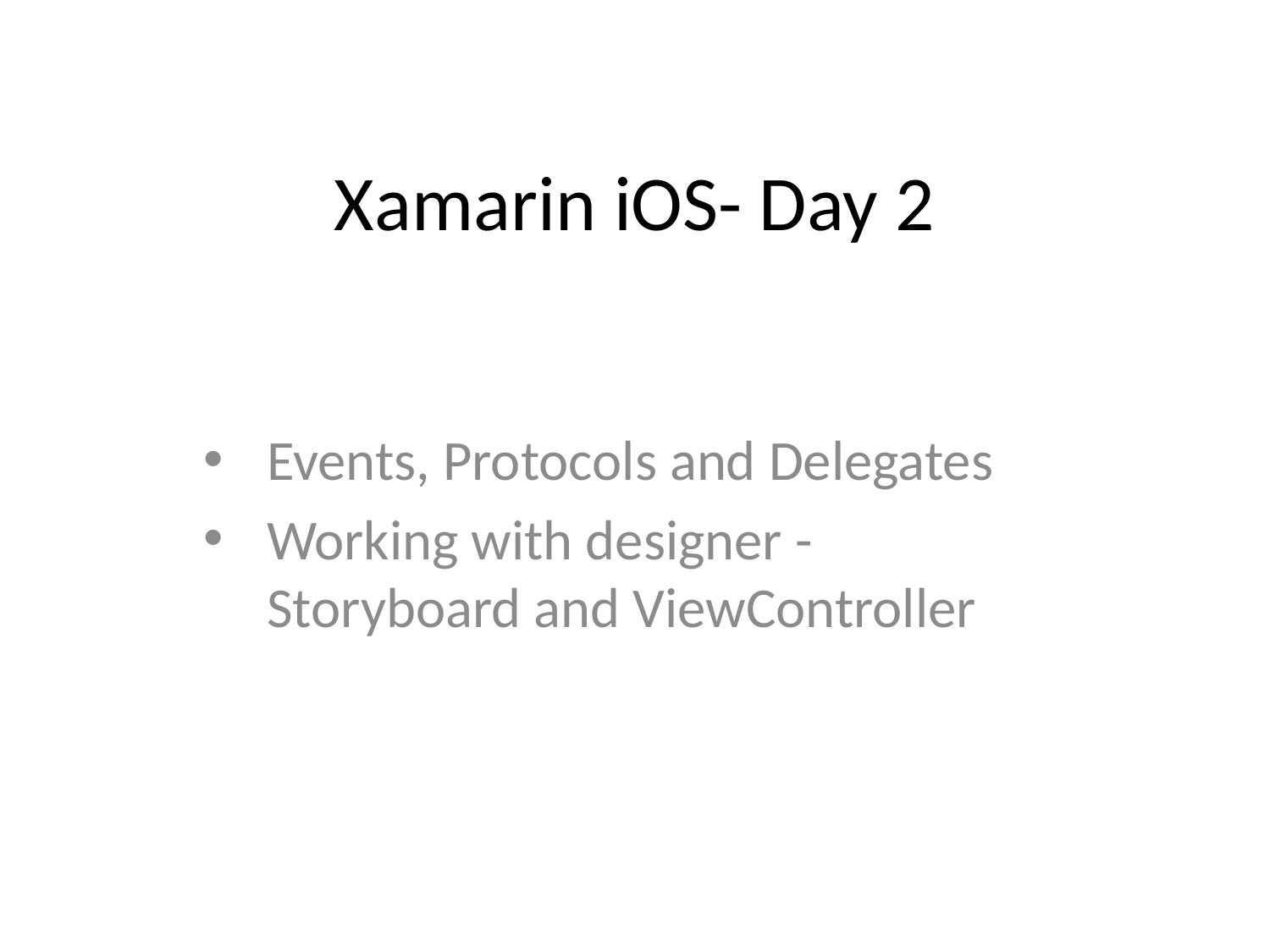

# Xamarin iOS- Day 2
Events, Protocols and Delegates
Working with designer - Storyboard and ViewController